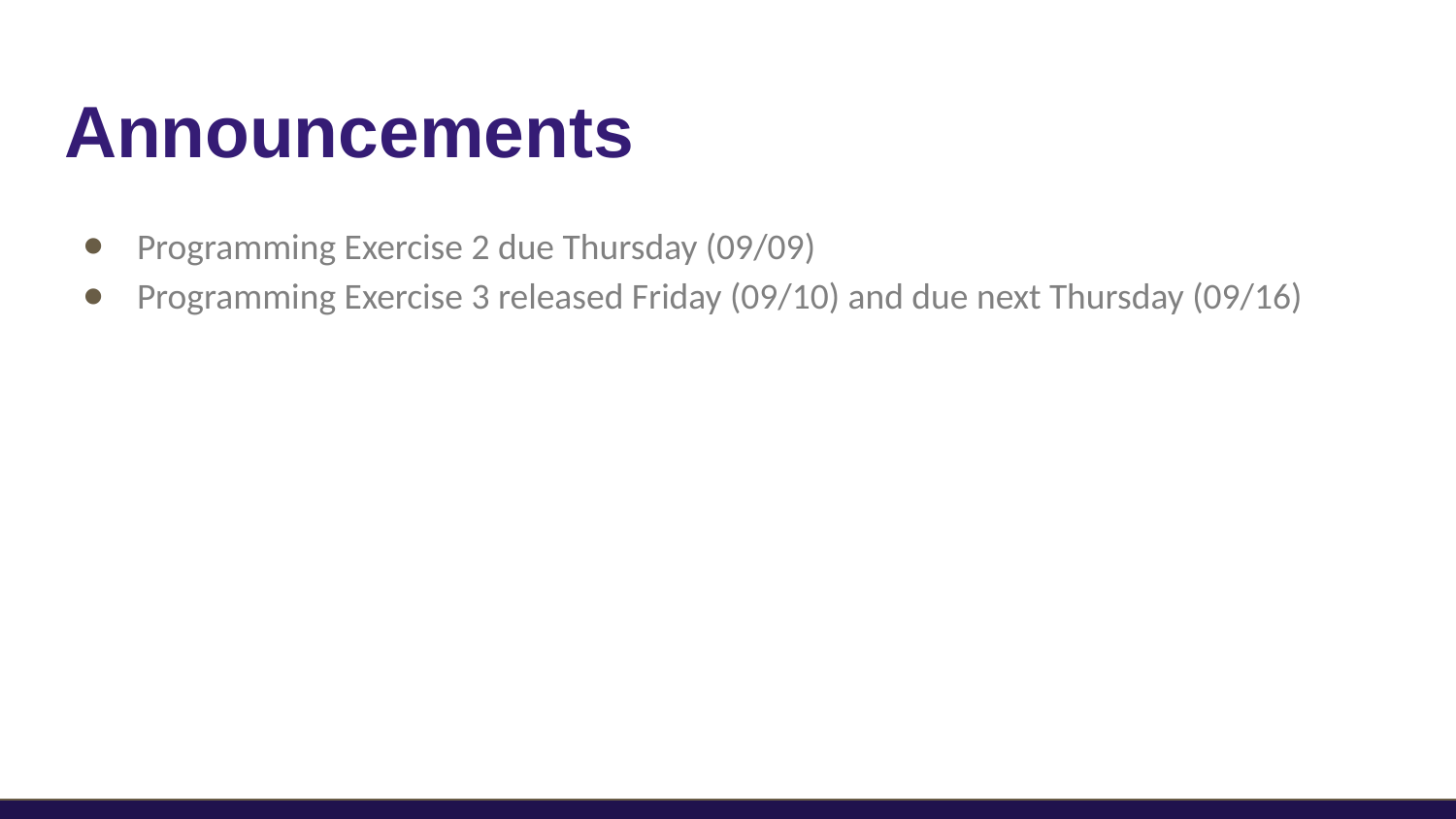

# Announcements
Programming Exercise 2 due Thursday (09/09)
Programming Exercise 3 released Friday (09/10) and due next Thursday (09/16)